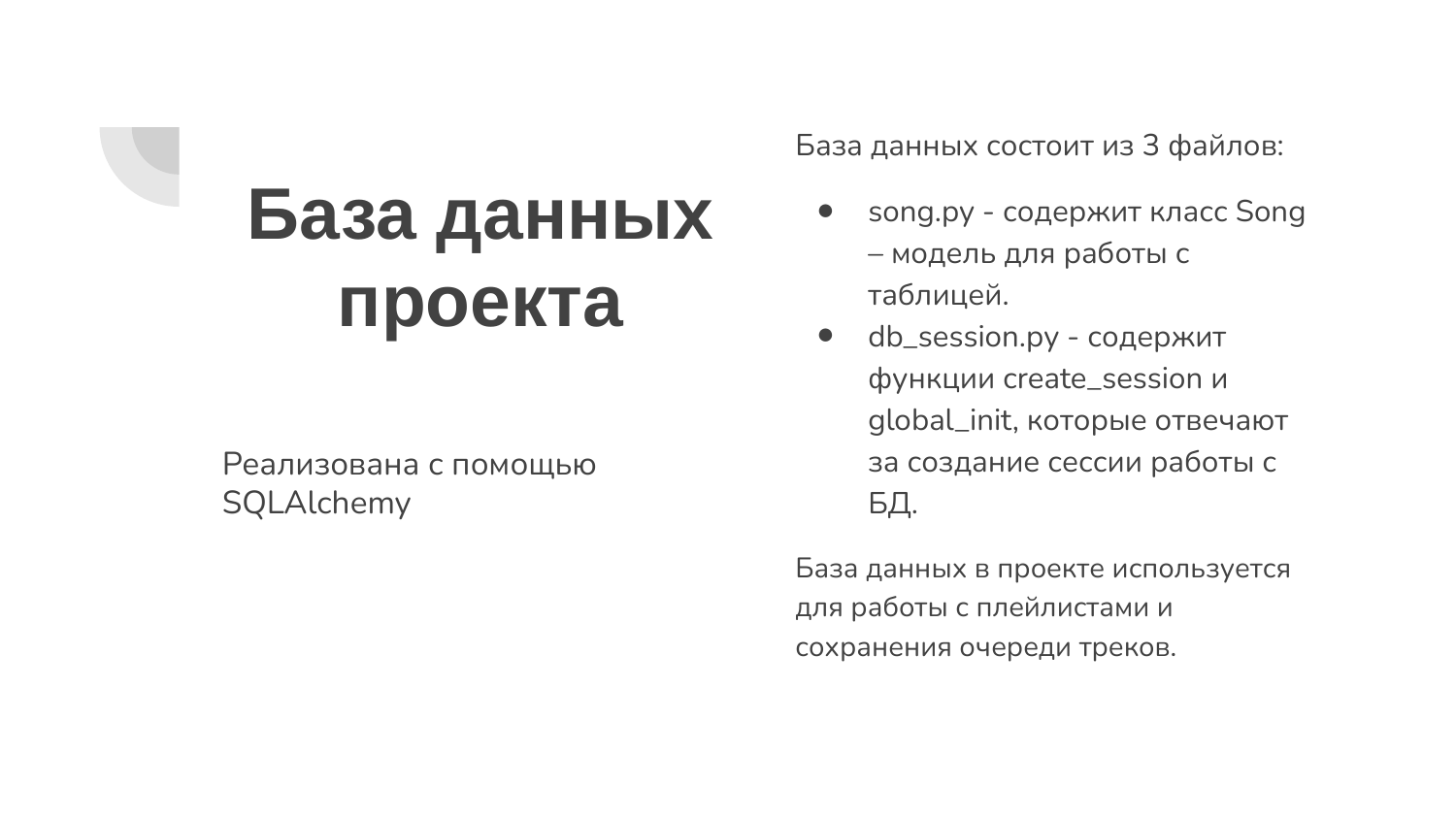

# База данных проекта
База данных состоит из 3 файлов:
song.py - содержит класс Song – модель для работы с таблицей.
db_session.py - содержит функции create_session и global_init, которые отвечают за создание сессии работы с БД.
База данных в проекте используется для работы с плейлистами и сохранения очереди треков.
Реализована с помощью SQLAlchemy